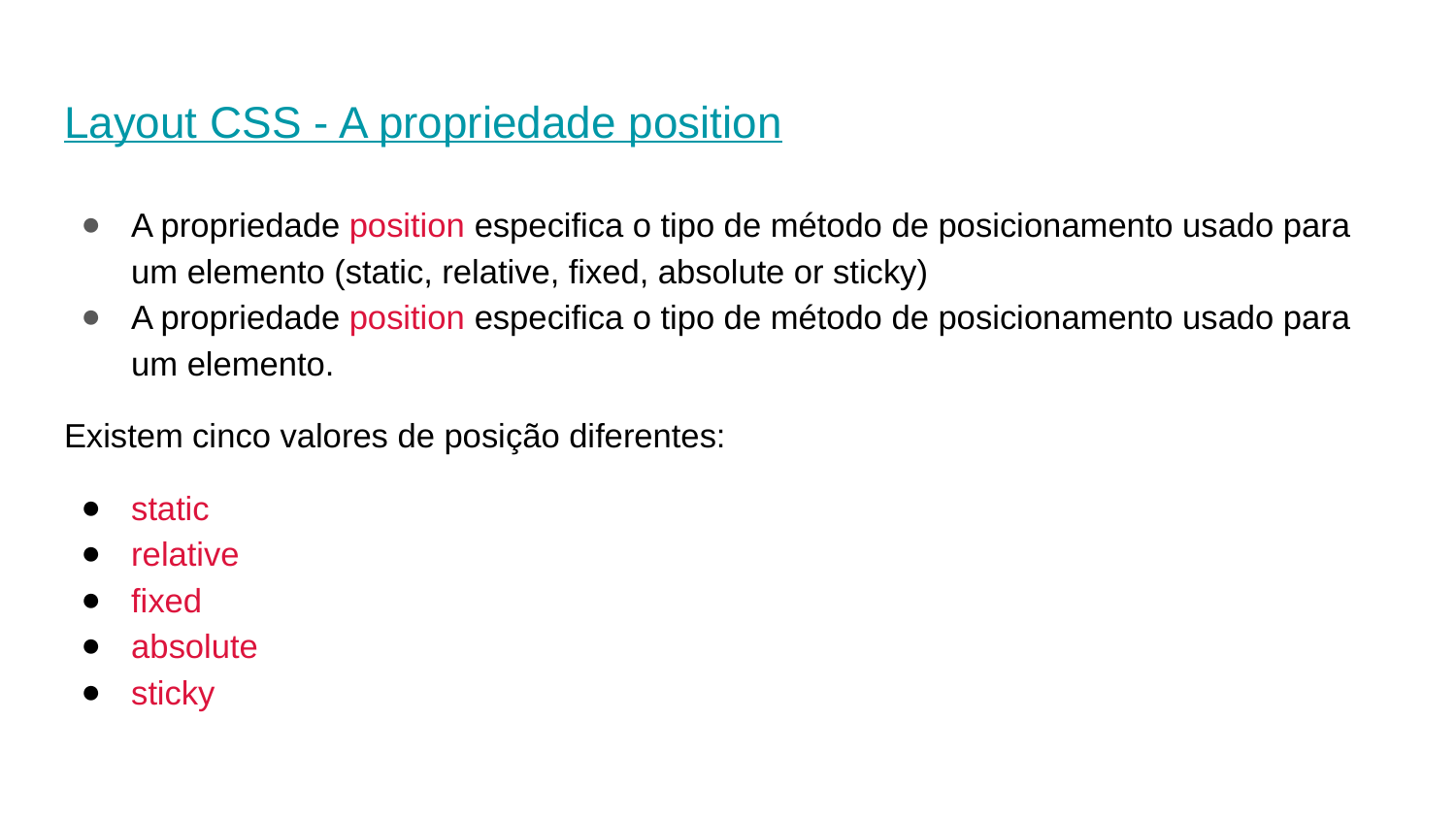

# Layout CSS - A propriedade position

A propriedade position especifica o tipo de método de posicionamento usado para um elemento (static, relative, fixed, absolute or sticky)
A propriedade position especifica o tipo de método de posicionamento usado para um elemento.
Existem cinco valores de posição diferentes:
static
relative
fixed
absolute
sticky